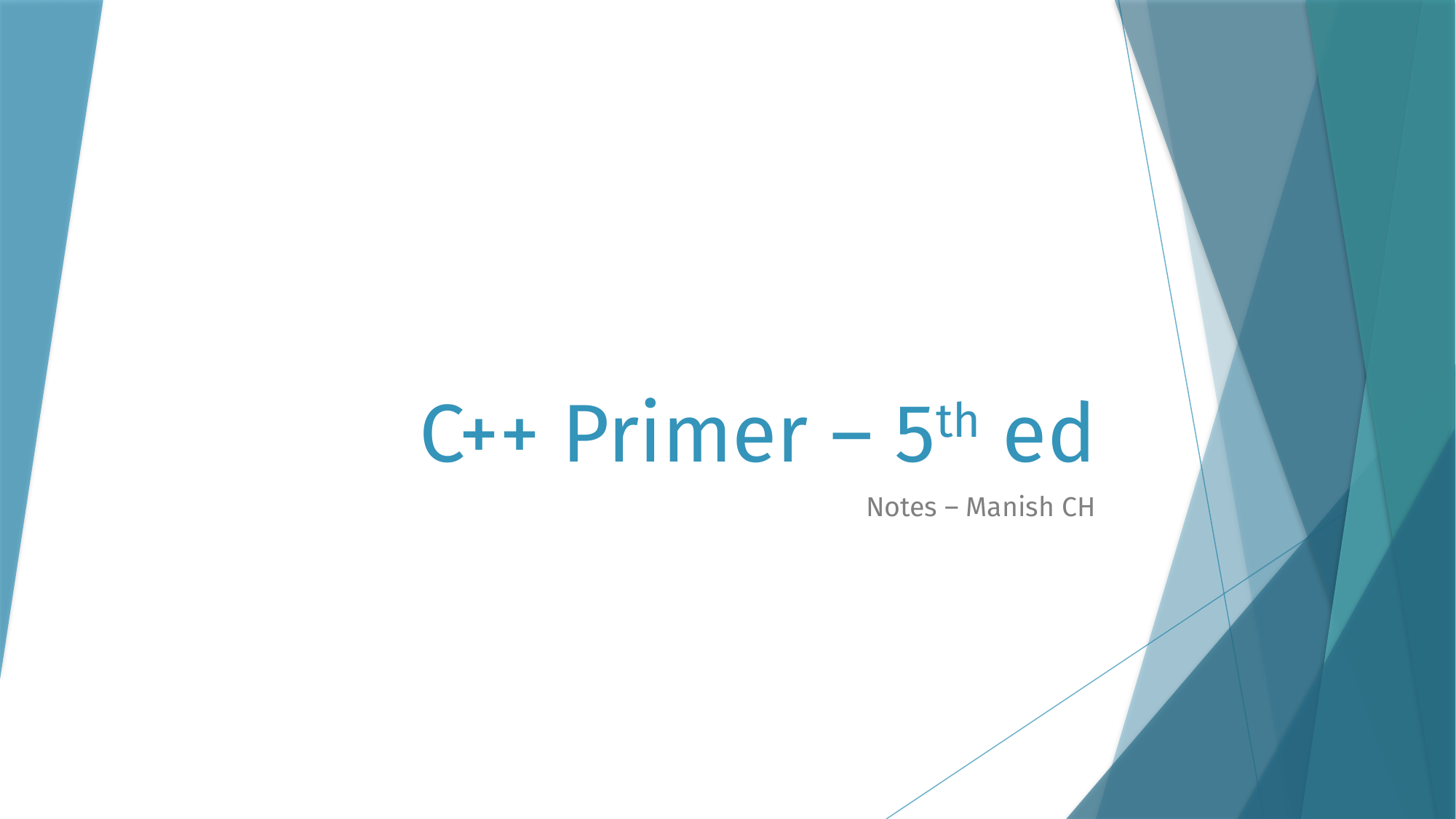

# C++ Primer – 5th ed
 Notes – Manish CH